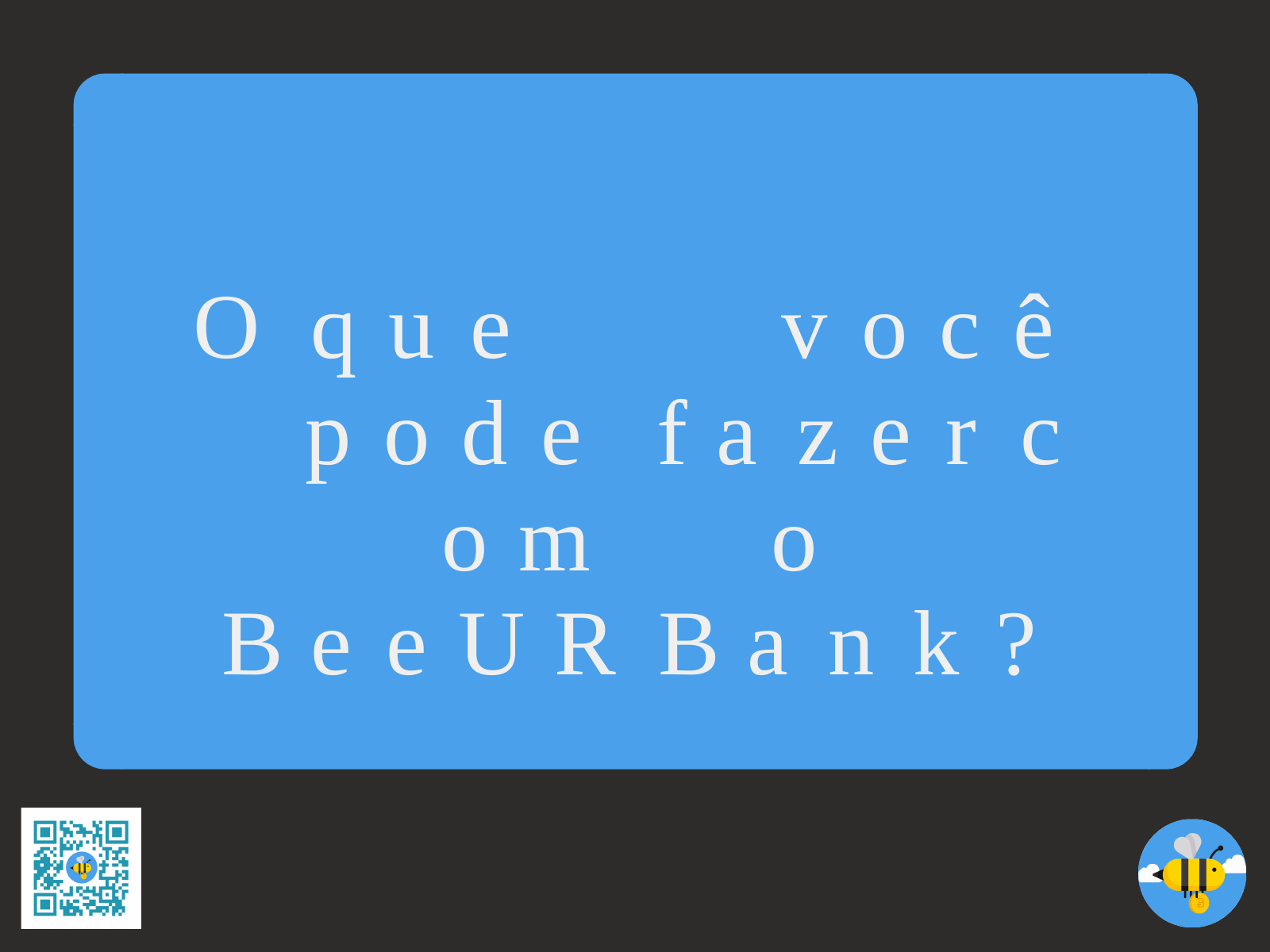

# O	q u e		v o c ê	p o d e  f a z e r	c o m	o
B e e	U R	B a n k ?